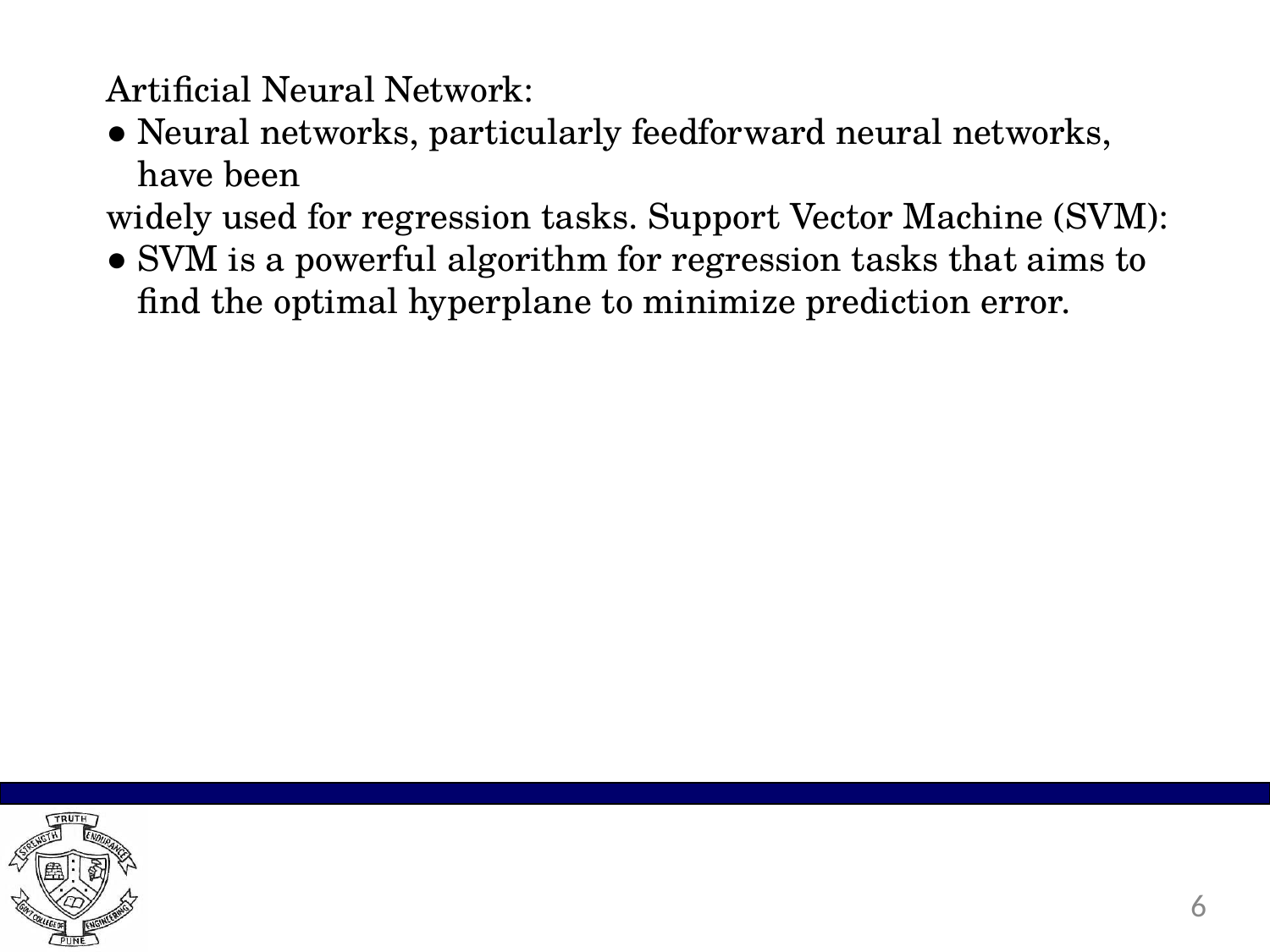

Artificial Neural Network:
● Neural networks, particularly feedforward neural networks, have been
widely used for regression tasks. Support Vector Machine (SVM):
● SVM is a powerful algorithm for regression tasks that aims to find the optimal hyperplane to minimize prediction error.

6